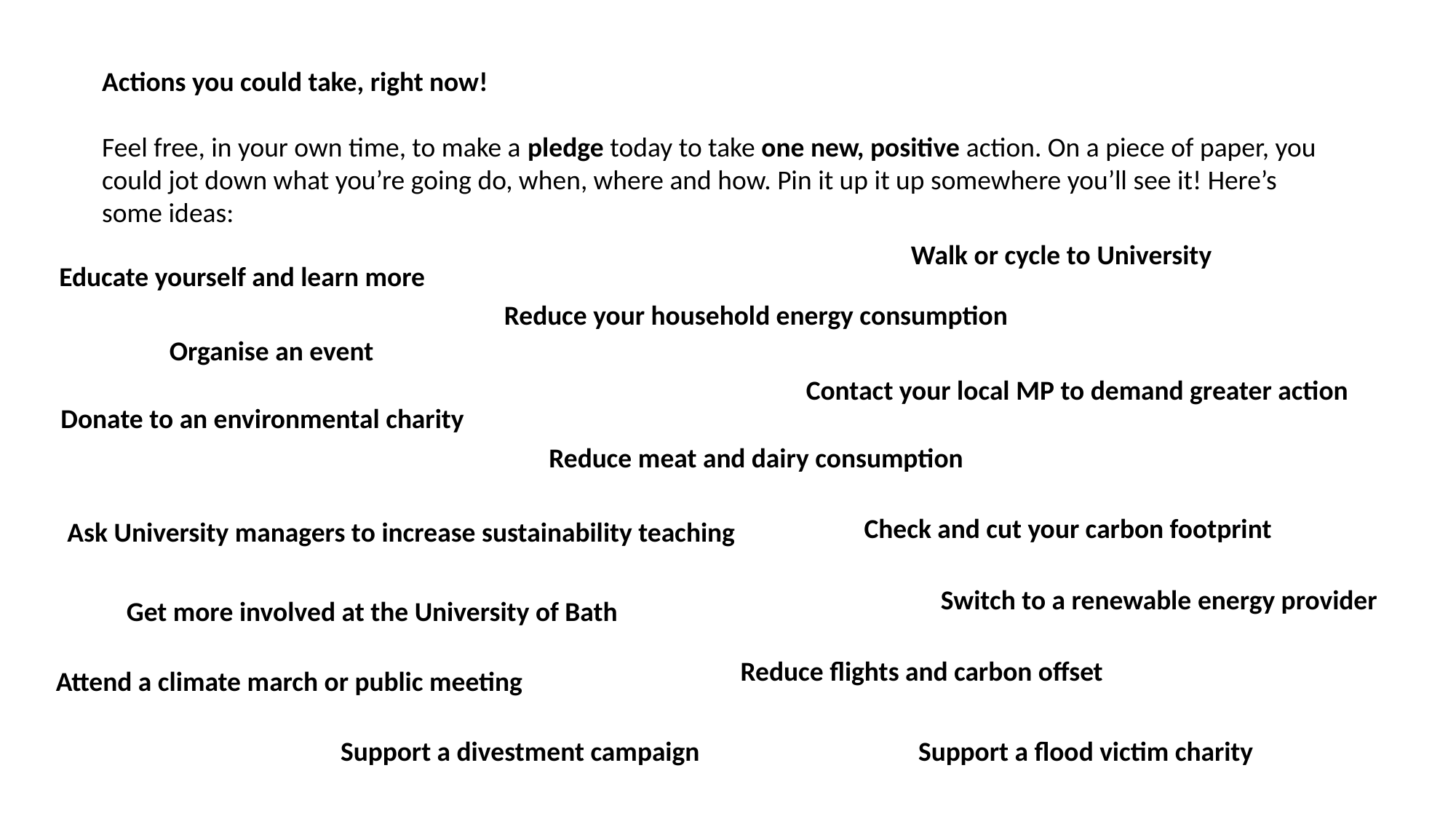

Actions you could take, right now!

Feel free, in your own time, to make a pledge today to take one new, positive action. On a piece of paper, you could jot down what you’re going do, when, where and how. Pin it up it up somewhere you’ll see it! Here’s some ideas:

Walk or cycle to University
Educate yourself and learn more
Reduce your household energy consumption
Organise an event
Contact your local MP to demand greater action
Donate to an environmental charity
Reduce meat and dairy consumption
Check and cut your carbon footprint
Ask University managers to increase sustainability teaching
Switch to a renewable energy provider
Get more involved at the University of Bath
Reduce flights and carbon offset
Attend a climate march or public meeting
Support a divestment campaign
Support a flood victim charity